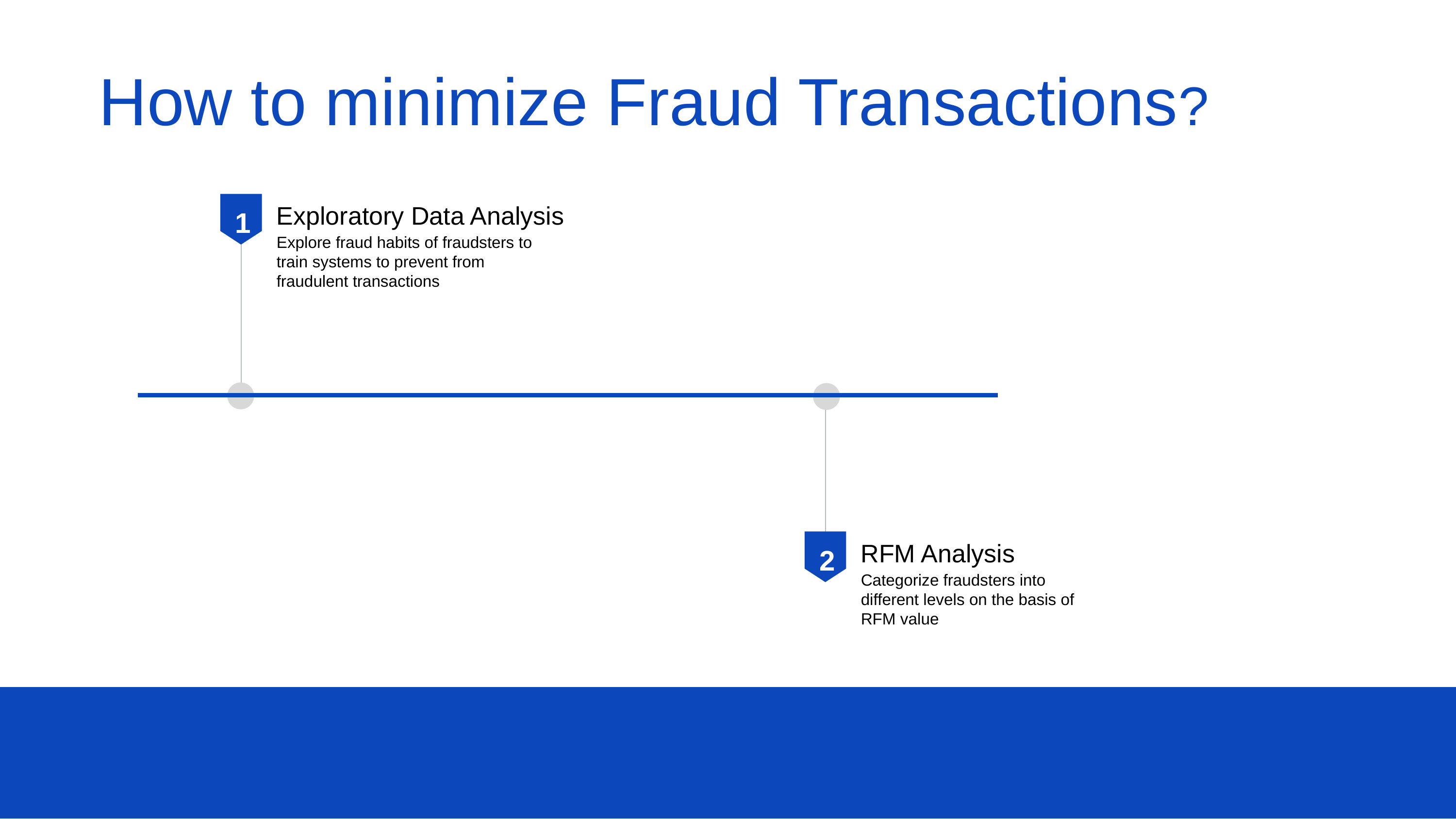

# How to minimize Fraud Transactions?
Exploratory Data Analysis

1
Explore fraud habits of fraudsters to train systems to prevent from fraudulent transactions

RFM Analysis

2
Categorize fraudsters into different levels on the basis of RFM value